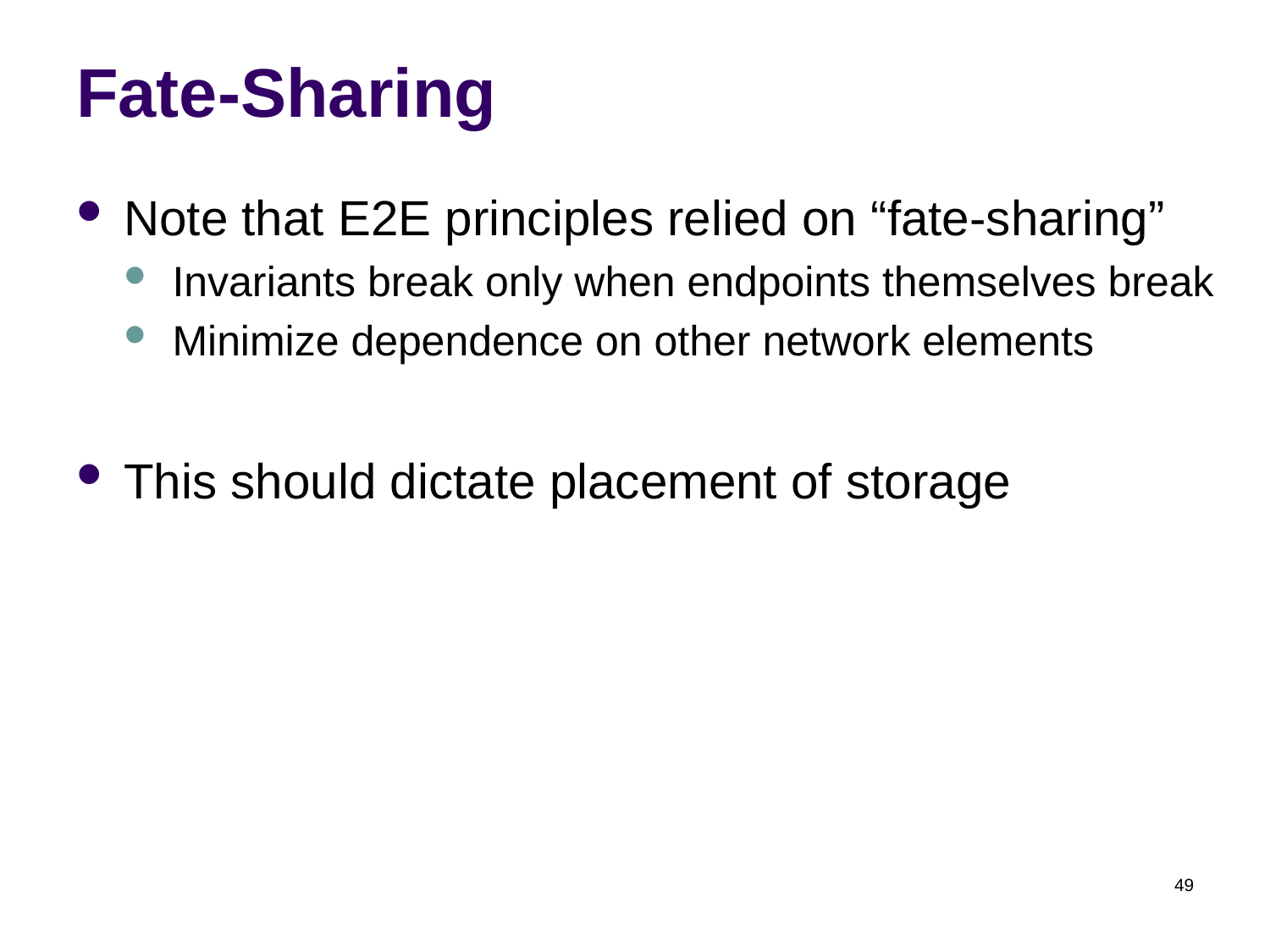

# Fate-Sharing
Note that E2E principles relied on “fate-sharing”
Invariants break only when endpoints themselves break
Minimize dependence on other network elements

This should dictate placement of storage
49